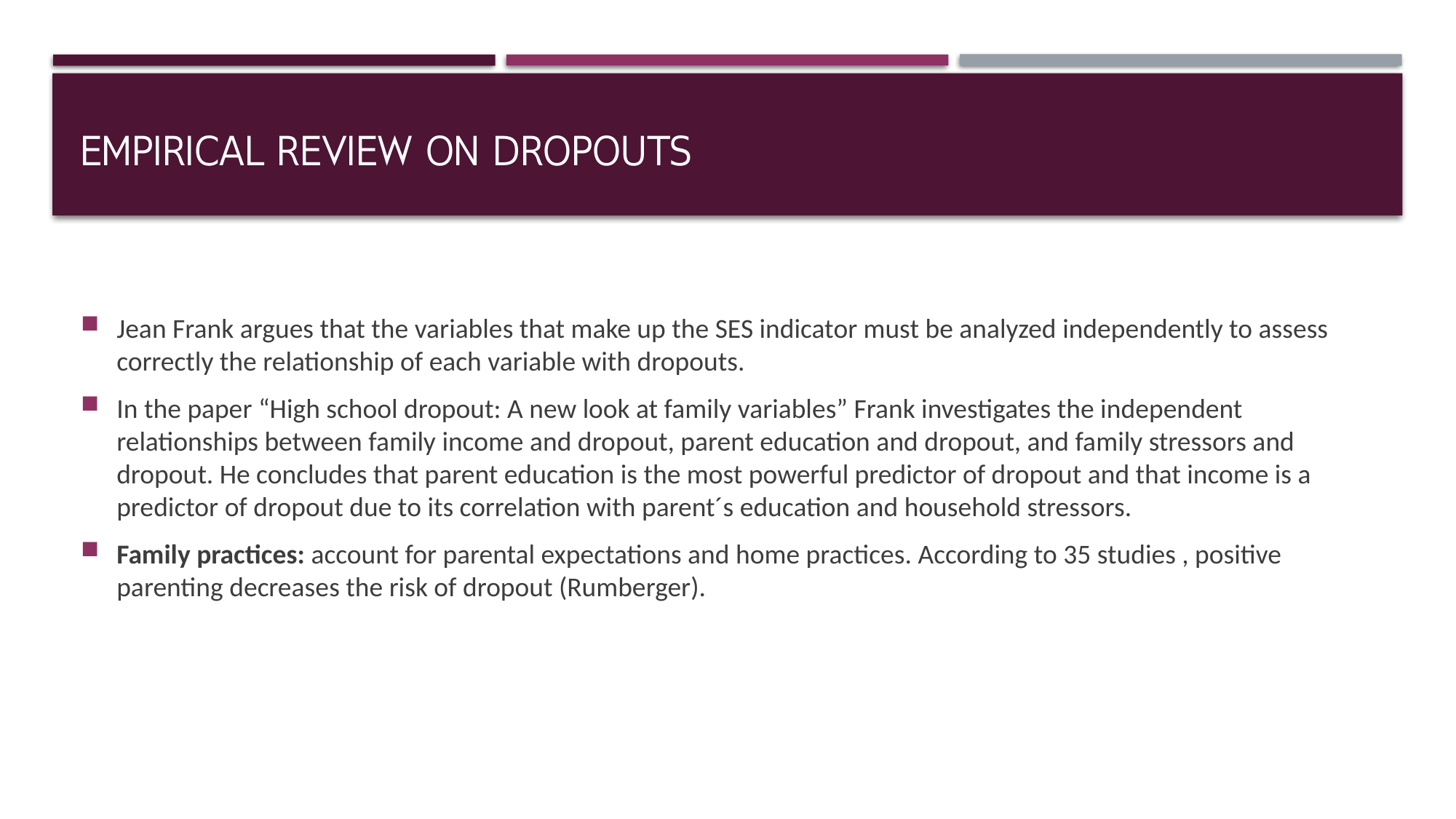

EMPIRICAL REVIEW ON DROPOUTS
Jean Frank argues that the variables that make up the SES indicator must be analyzed independently to assess correctly the relationship of each variable with dropouts.
In the paper “High school dropout: A new look at family variables” Frank investigates the independent relationships between family income and dropout, parent education and dropout, and family stressors and dropout. He concludes that parent education is the most powerful predictor of dropout and that income is a predictor of dropout due to its correlation with parent´s education and household stressors.
Family practices: account for parental expectations and home practices. According to 35 studies , positive parenting decreases the risk of dropout (Rumberger).